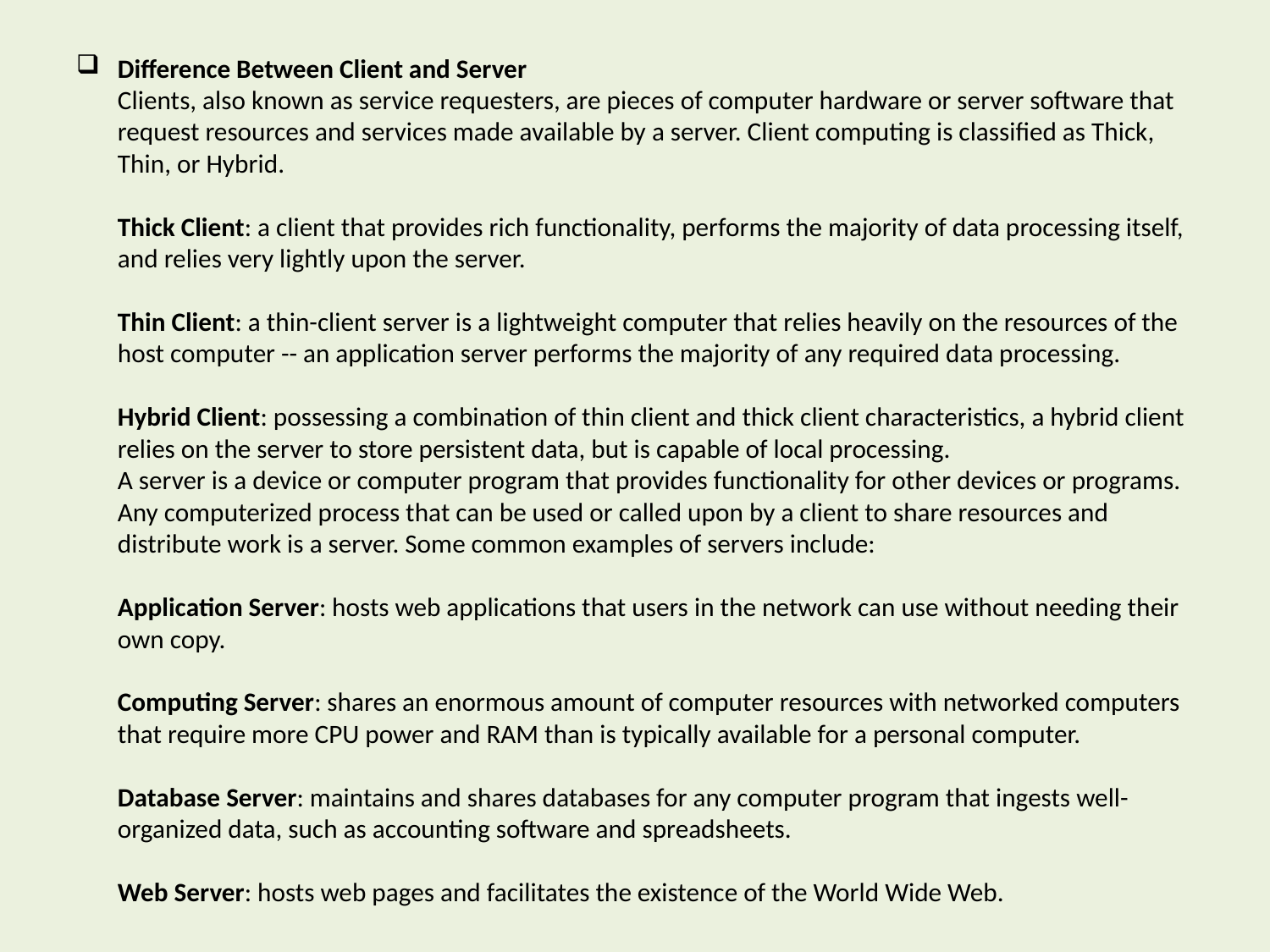

# Difference Between Client and Server Clients, also known as service requesters, are pieces of computer hardware or server software that request resources and services made available by a server. Client computing is classified as Thick, Thin, or Hybrid.  Thick Client: a client that provides rich functionality, performs the majority of data processing itself, and relies very lightly upon the server. Thin Client: a thin-client server is a lightweight computer that relies heavily on the resources of the host computer -- an application server performs the majority of any required data processing. Hybrid Client: possessing a combination of thin client and thick client characteristics, a hybrid client relies on the server to store persistent data, but is capable of local processing. A server is a device or computer program that provides functionality for other devices or programs. Any computerized process that can be used or called upon by a client to share resources and distribute work is a server. Some common examples of servers include: Application Server: hosts web applications that users in the network can use without needing their own copy. Computing Server: shares an enormous amount of computer resources with networked computers that require more CPU power and RAM than is typically available for a personal computer. Database Server: maintains and shares databases for any computer program that ingests well-organized data, such as accounting software and spreadsheets.‍ Web Server: hosts web pages and facilitates the existence of the World Wide Web.